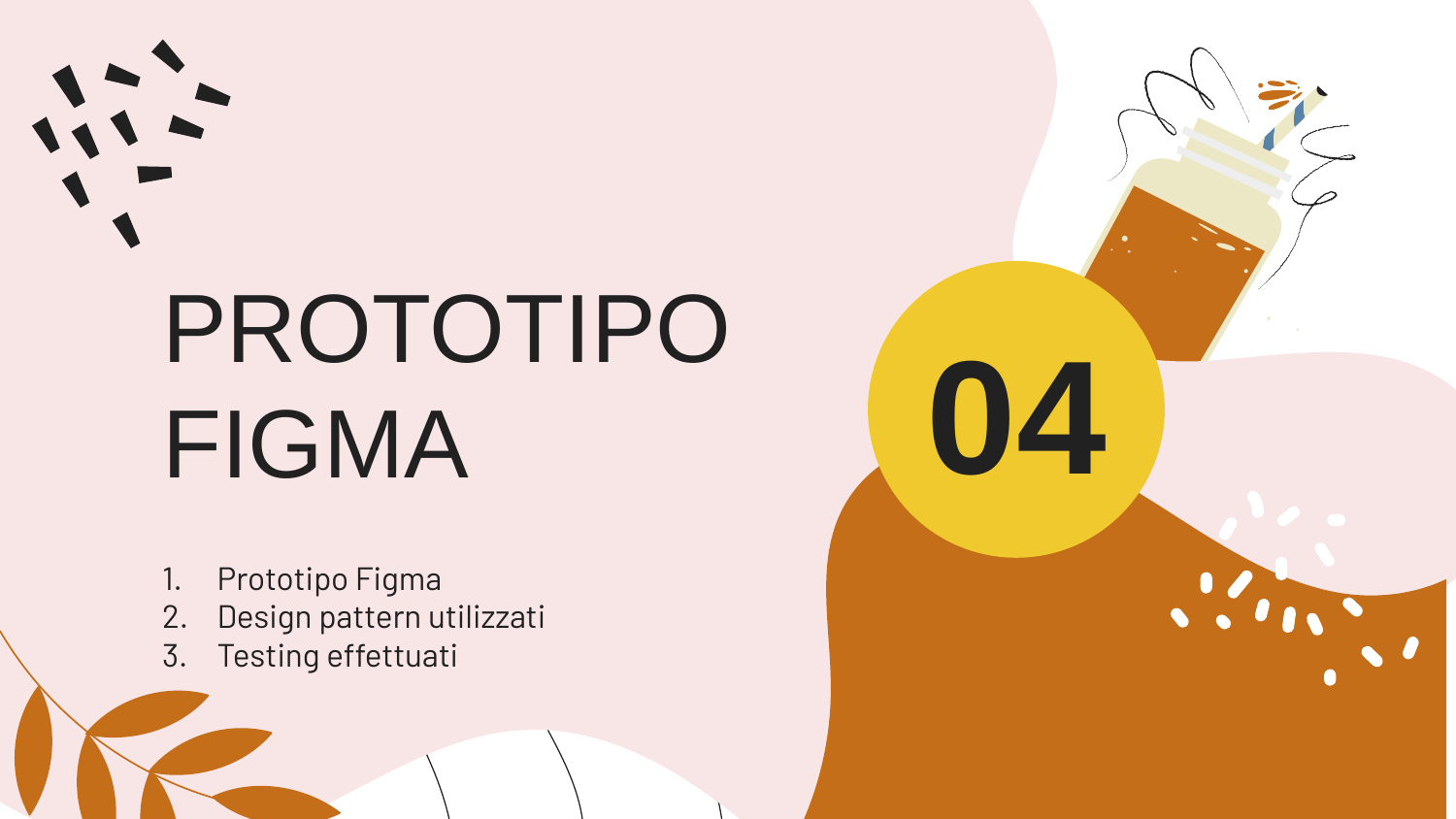

# PROTOTIPO FIGMA

04
Prototipo Figma
Design pattern utilizzati
Testing effettuati